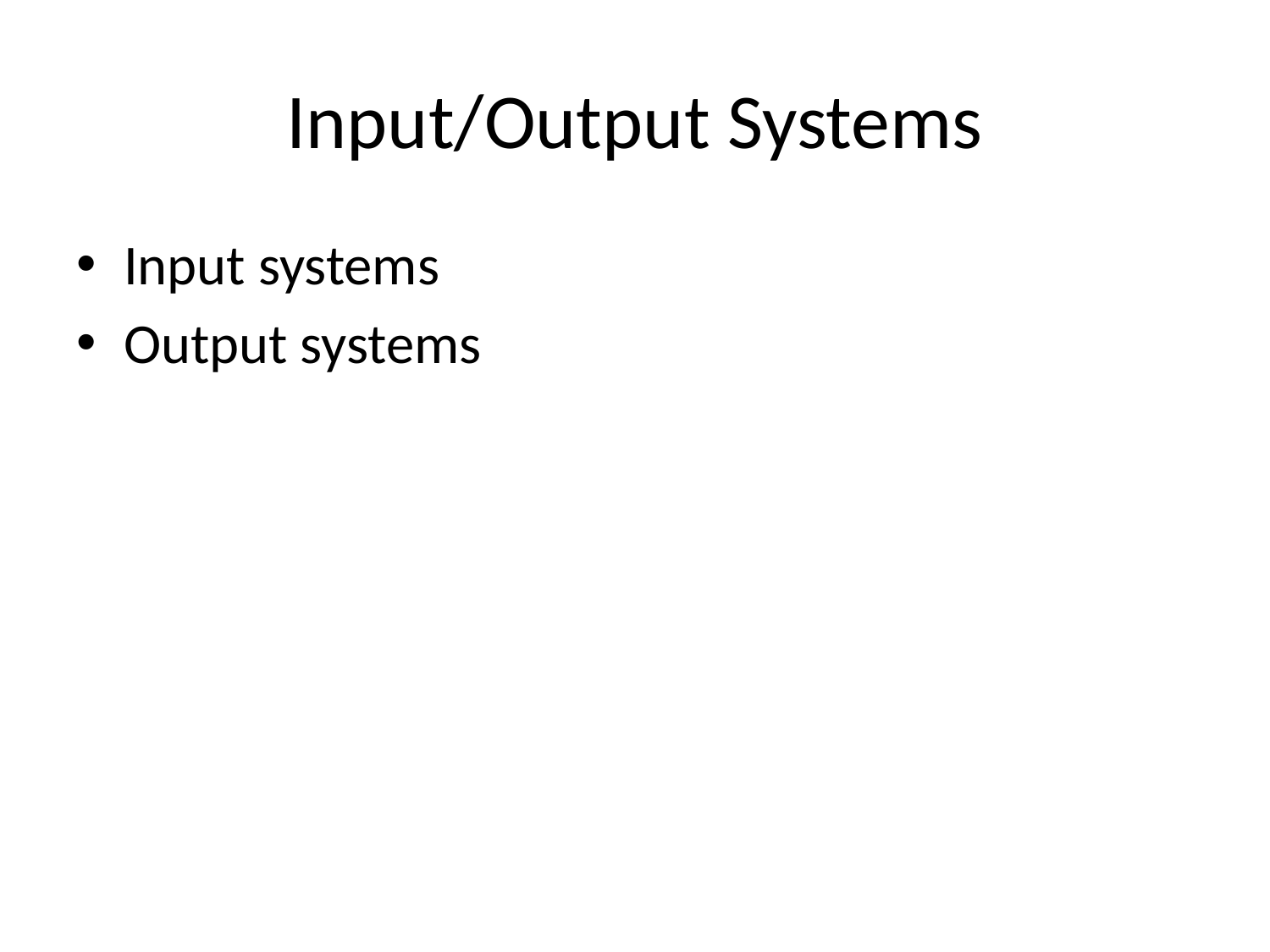

# Input/Output Systems
Input systems
Output systems